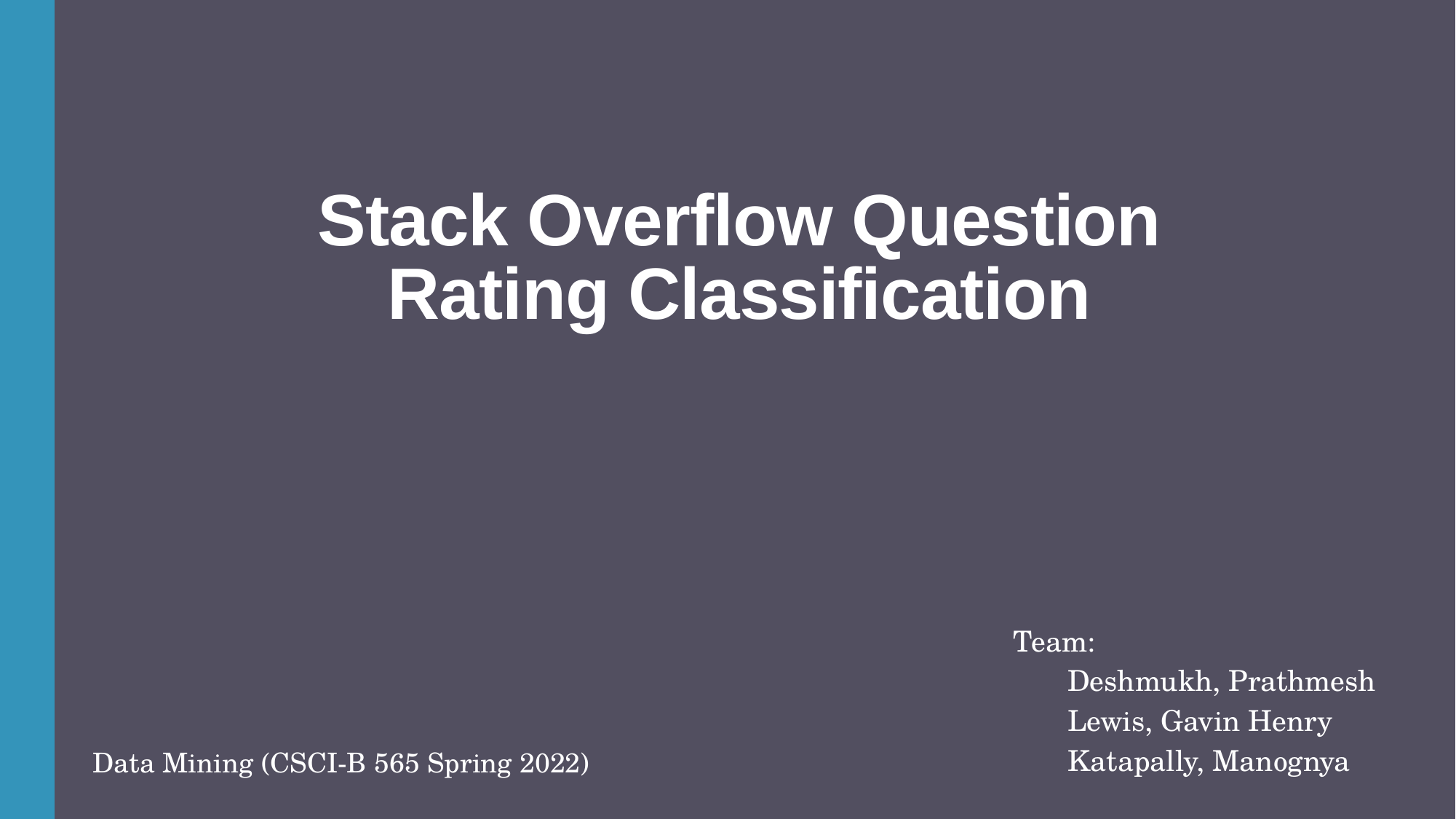

# Stack Overflow Question Rating Classification
Team:
Deshmukh, Prathmesh
Lewis, Gavin Henry
Katapally, Manognya

Data Mining (CSCI-B 565 Spring 2022)